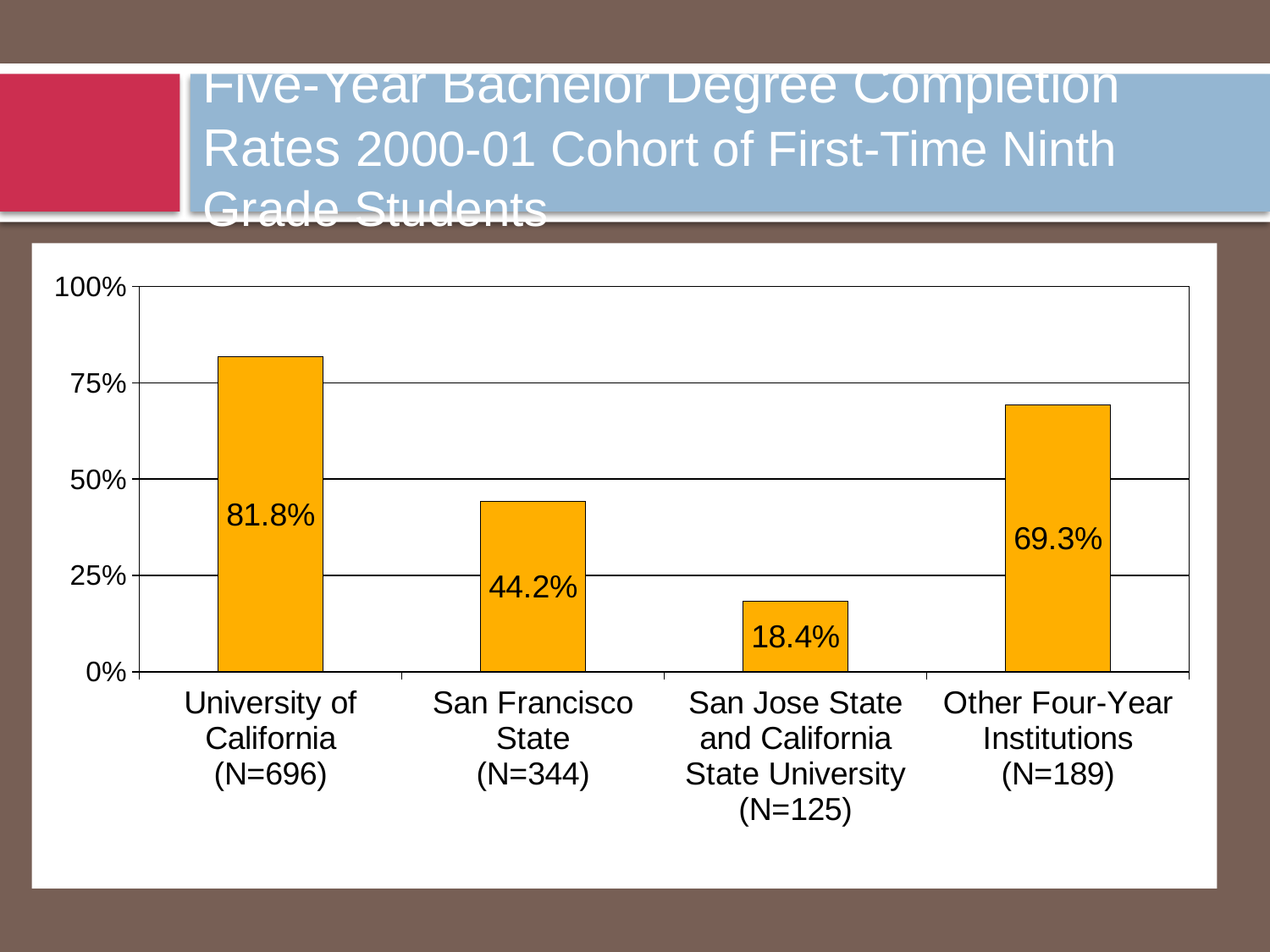

# Five-Year Bachelor Degree Completion Rates 2000-01 Cohort of First-Time Ninth Grade Students

### Chart

| Category | Five-Year Bachelor Degree Rate |
|---|---|
| University of California
(N=696) | 0.8175287 |
| San Francisco State
(N=344) | 0.4418605000000003 |
| San Jose State and California State University
(N=125) | 0.1840000000000004 |
| Other Four-Year Institutions (N=189) | 0.6931216931217001 |